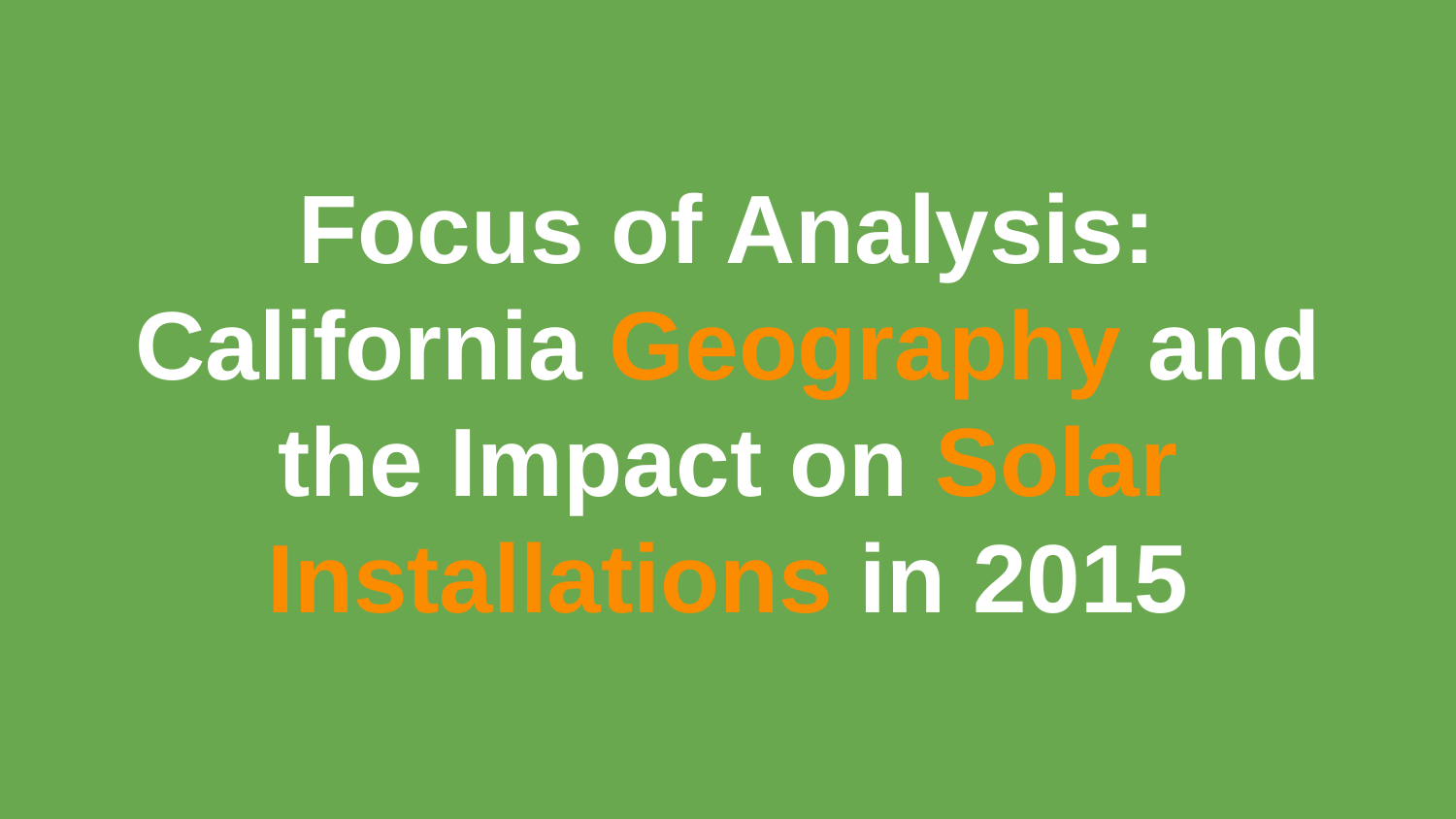

# Focus of Analysis:
California Geography and the Impact on Solar Installations in 2015